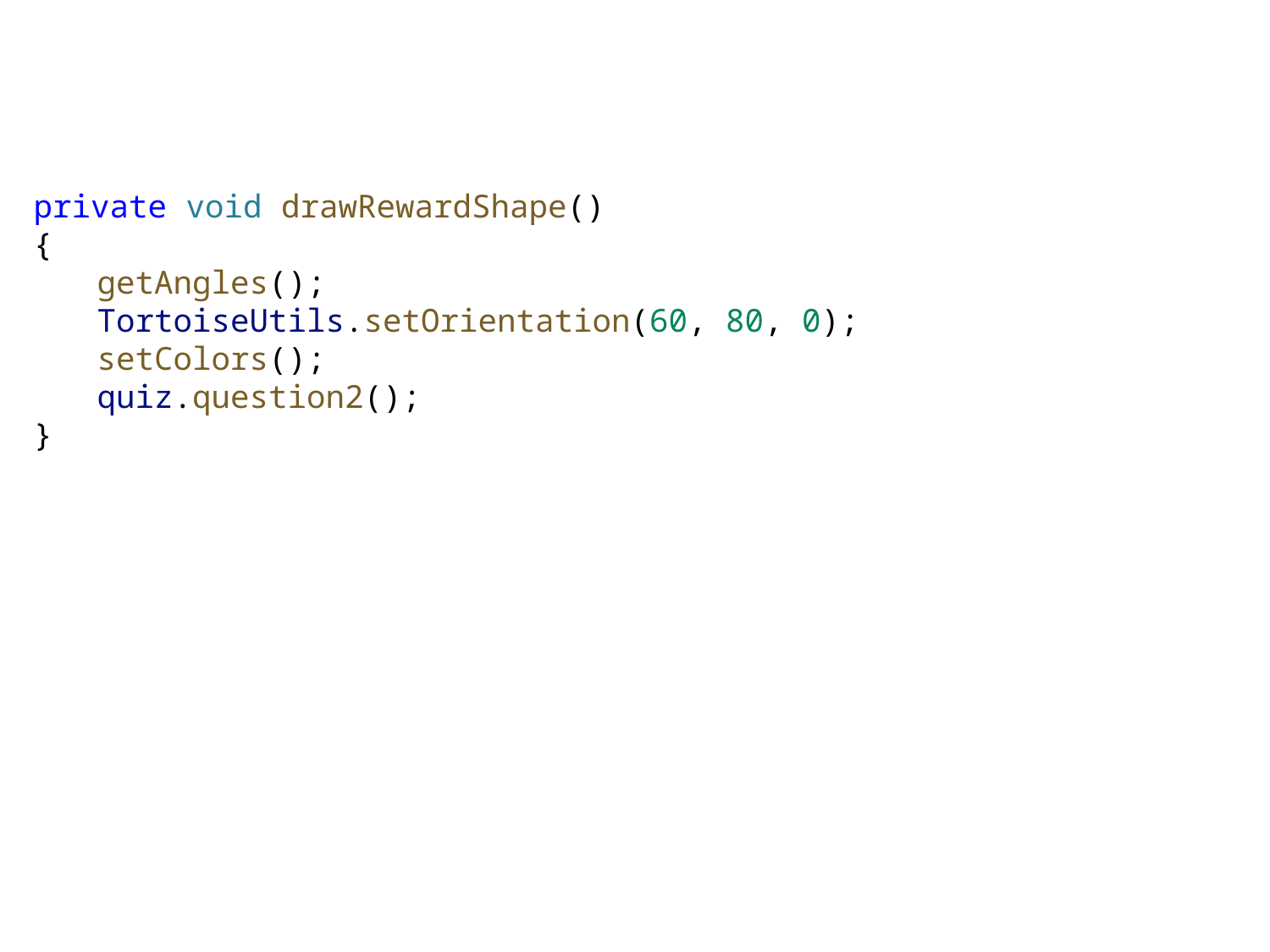

private void drawRewardShape()
{
getAngles();
TortoiseUtils.setOrientation(60, 80, 0);
setColors();
quiz.question2();
}